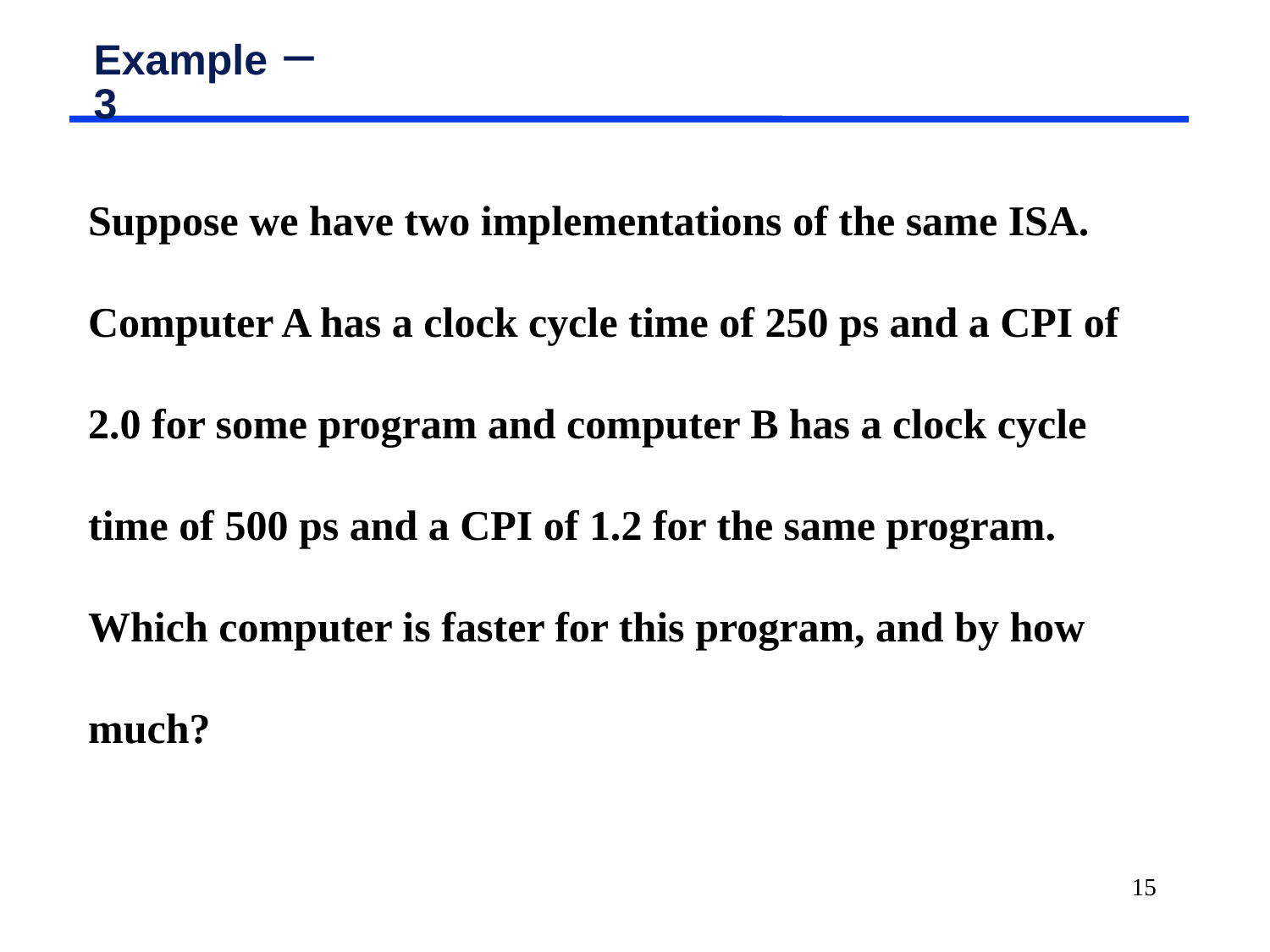

# Example－3
Suppose we have two implementations of the same ISA. Computer A has a clock cycle time of 250 ps and a CPI of 2.0 for some program and computer B has a clock cycle time of 500 ps and a CPI of 1.2 for the same program. Which computer is faster for this program, and by how much?
15